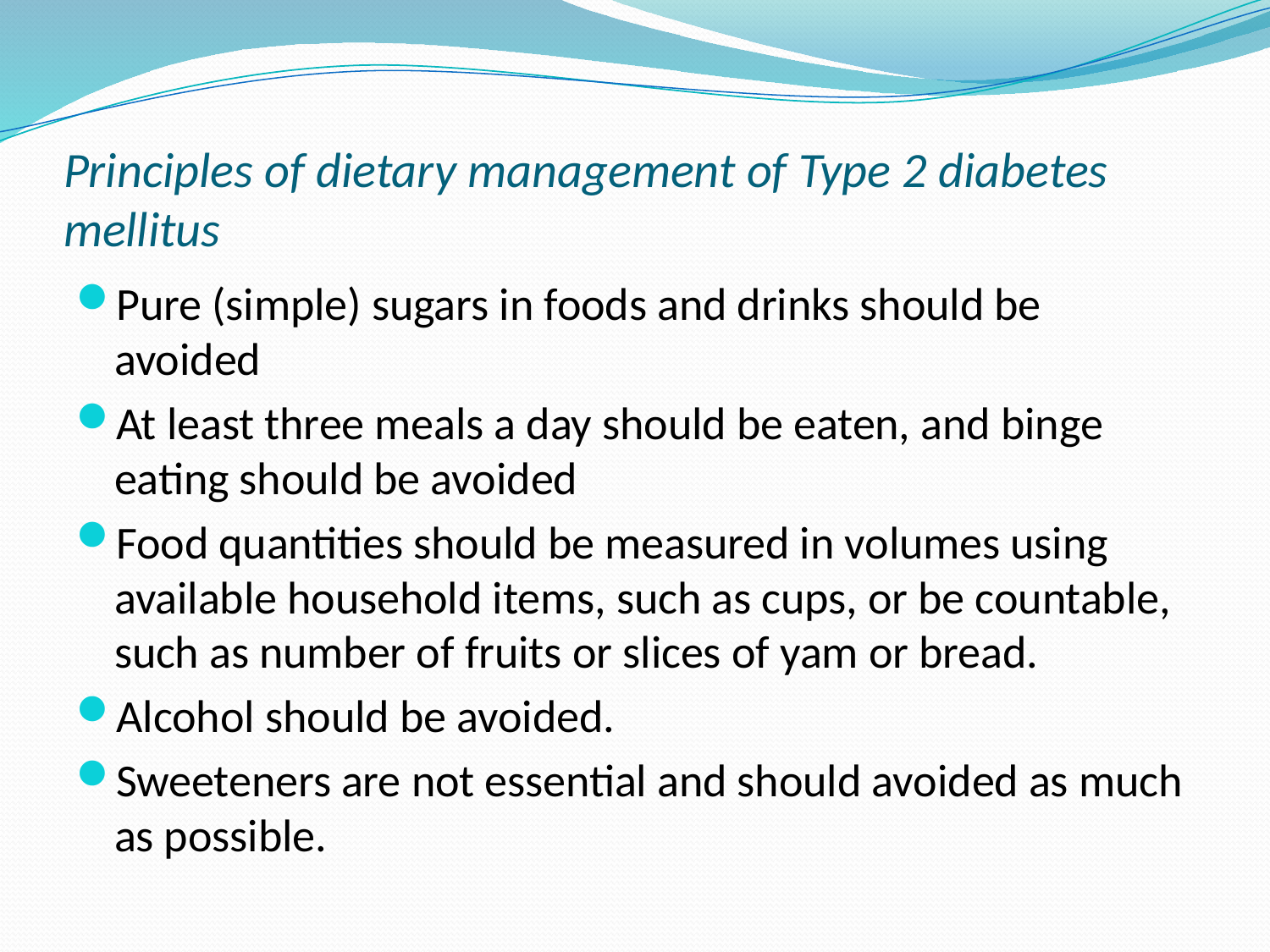

# Principles of dietary management of Type 2 diabetes mellitus
Pure (simple) sugars in foods and drinks should be avoided
At least three meals a day should be eaten, and binge eating should be avoided
Food quantities should be measured in volumes using available household items, such as cups, or be countable, such as number of fruits or slices of yam or bread.
Alcohol should be avoided.
Sweeteners are not essential and should avoided as much as possible.